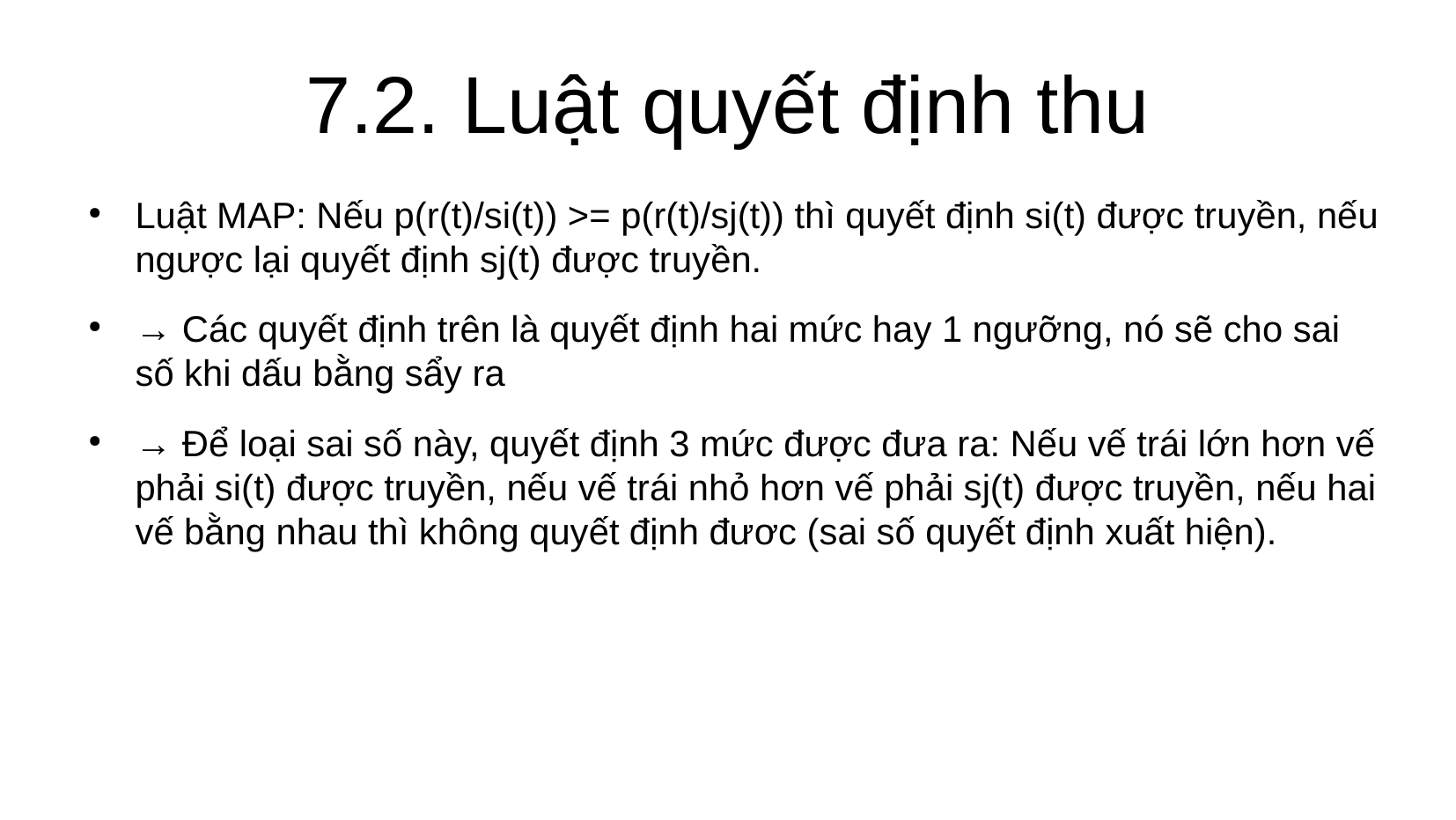

7.2. Luật quyết định thu
Luật MAP: Nếu p(r(t)/si(t)) >= p(r(t)/sj(t)) thì quyết định si(t) được truyền, nếu ngược lại quyết định sj(t) được truyền.
→ Các quyết định trên là quyết định hai mức hay 1 ngưỡng, nó sẽ cho sai số khi dấu bằng sẩy ra
→ Để loại sai số này, quyết định 3 mức được đưa ra: Nếu vế trái lớn hơn vế phải si(t) được truyền, nếu vế trái nhỏ hơn vế phải sj(t) được truyền, nếu hai vế bằng nhau thì không quyết định đươc (sai số quyết định xuất hiện).